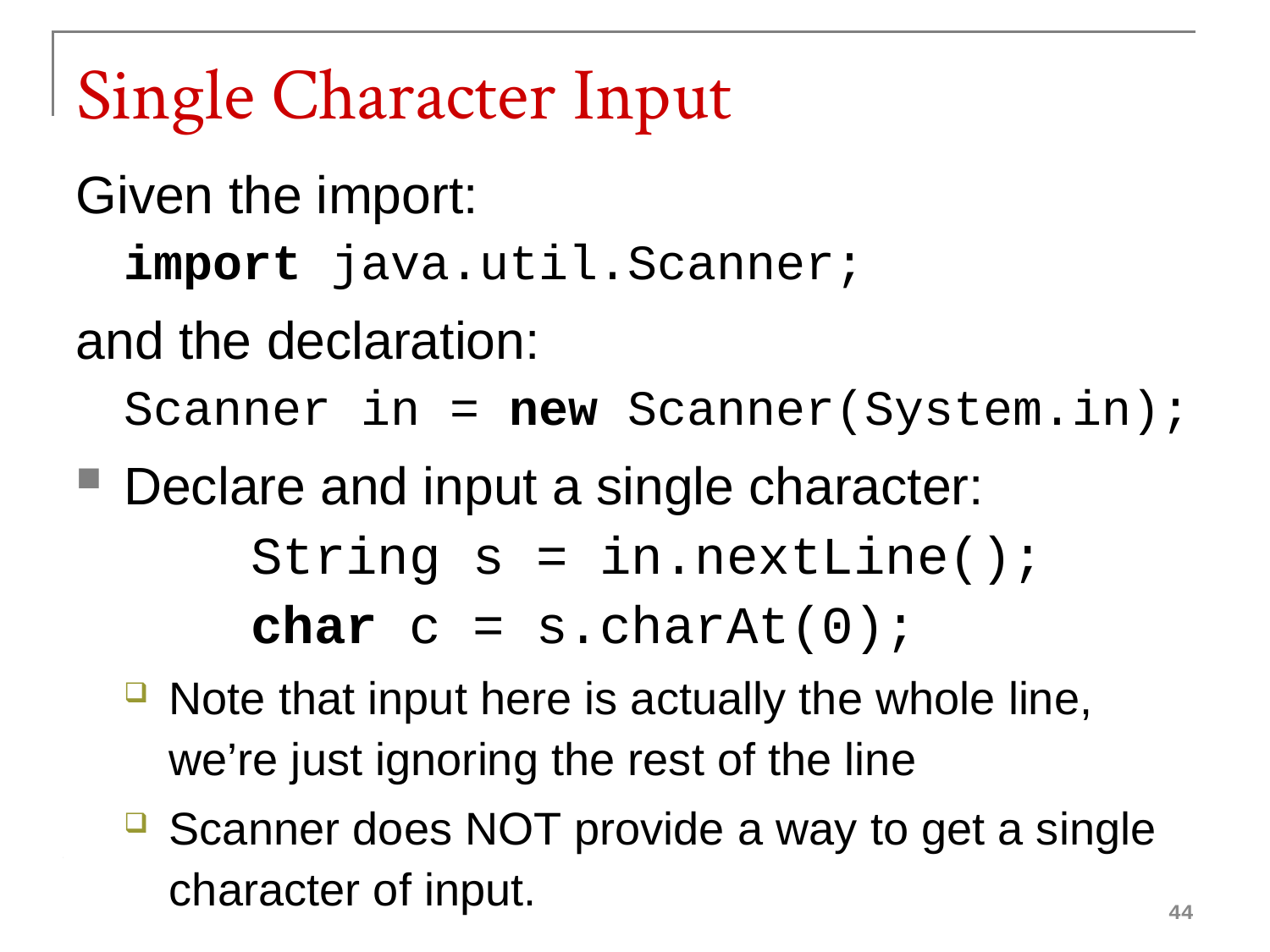

# Single Character Input
Given the import:
import java.util.Scanner;
and the declaration:
Scanner in = new Scanner(System.in);
Declare and input a single character:
	String s = in.nextLine();
	char c = s.charAt(0);
Note that input here is actually the whole line, we’re just ignoring the rest of the line
Scanner does NOT provide a way to get a single character of input.
44